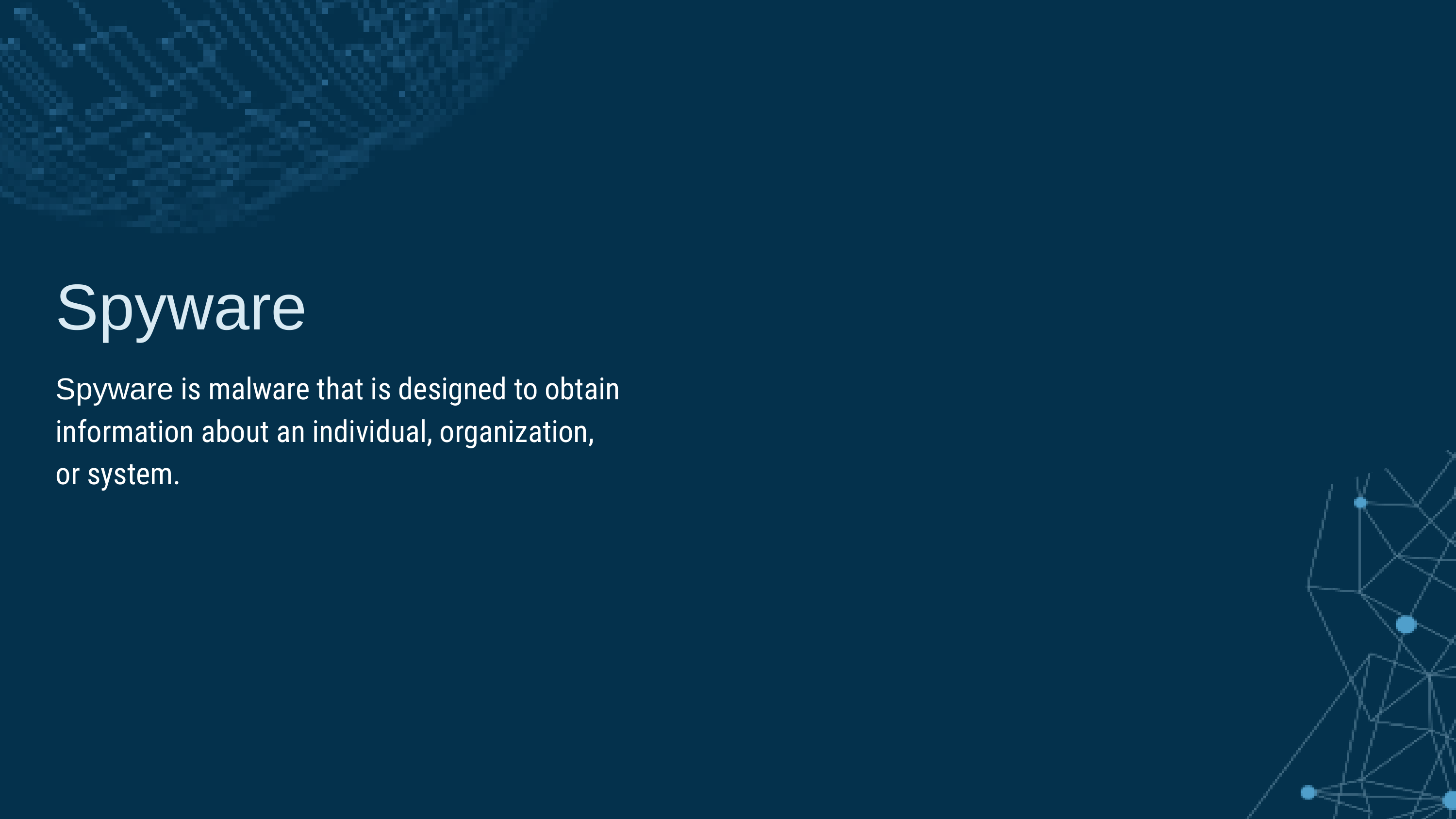

Spyware
Spyware is malware that is designed to obtain information about an individual, organization, or system.